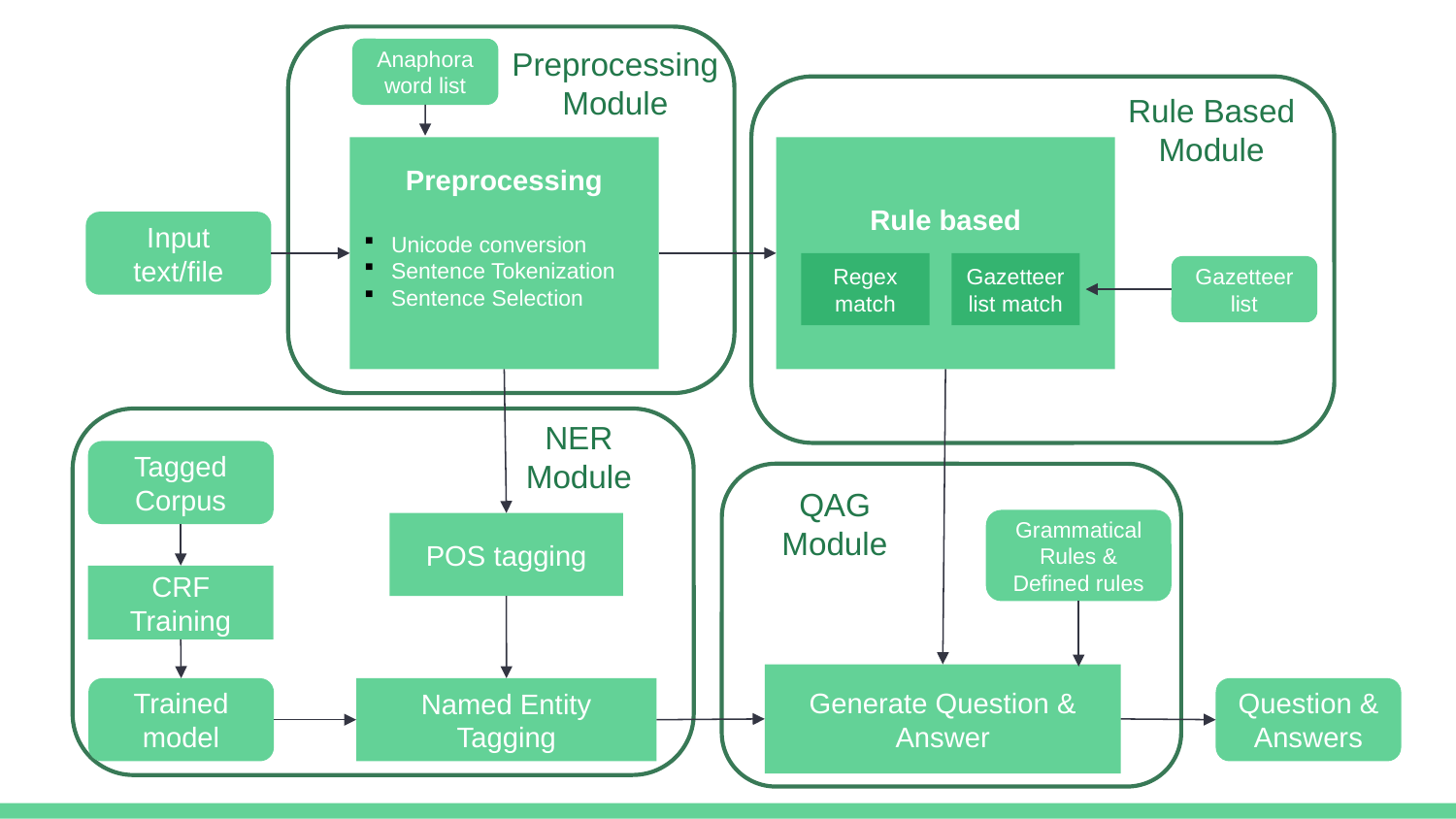

Preprocessing Module
Anaphora word list

Rule Based Module
Preprocessing

Unicode conversion
Sentence Tokenization
Sentence Selection

Rule based

Input text/file
Regex match
Gazetteer list match
Gazetteer list

NER Module
Tagged Corpus

QAG Module
Grammatical Rules & Defined rules
POS tagging
CRF Training
Generate Question & Answer
Trained model
Named Entity Tagging
Question & Answers